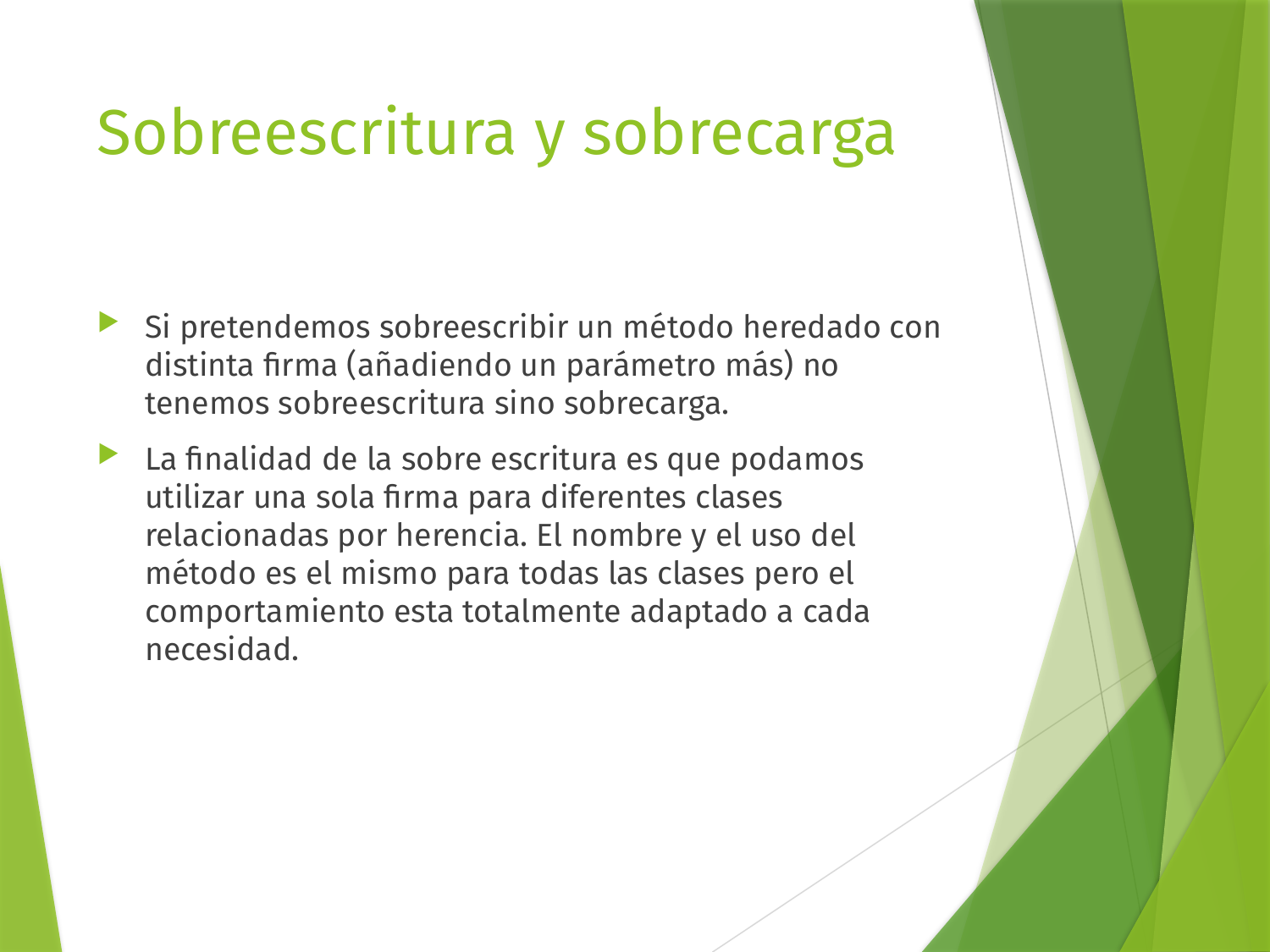

# Sobreescritura y sobrecarga
Si pretendemos sobreescribir un método heredado con distinta firma (añadiendo un parámetro más) no tenemos sobreescritura sino sobrecarga.
La finalidad de la sobre escritura es que podamos utilizar una sola firma para diferentes clases relacionadas por herencia. El nombre y el uso del método es el mismo para todas las clases pero el comportamiento esta totalmente adaptado a cada necesidad.